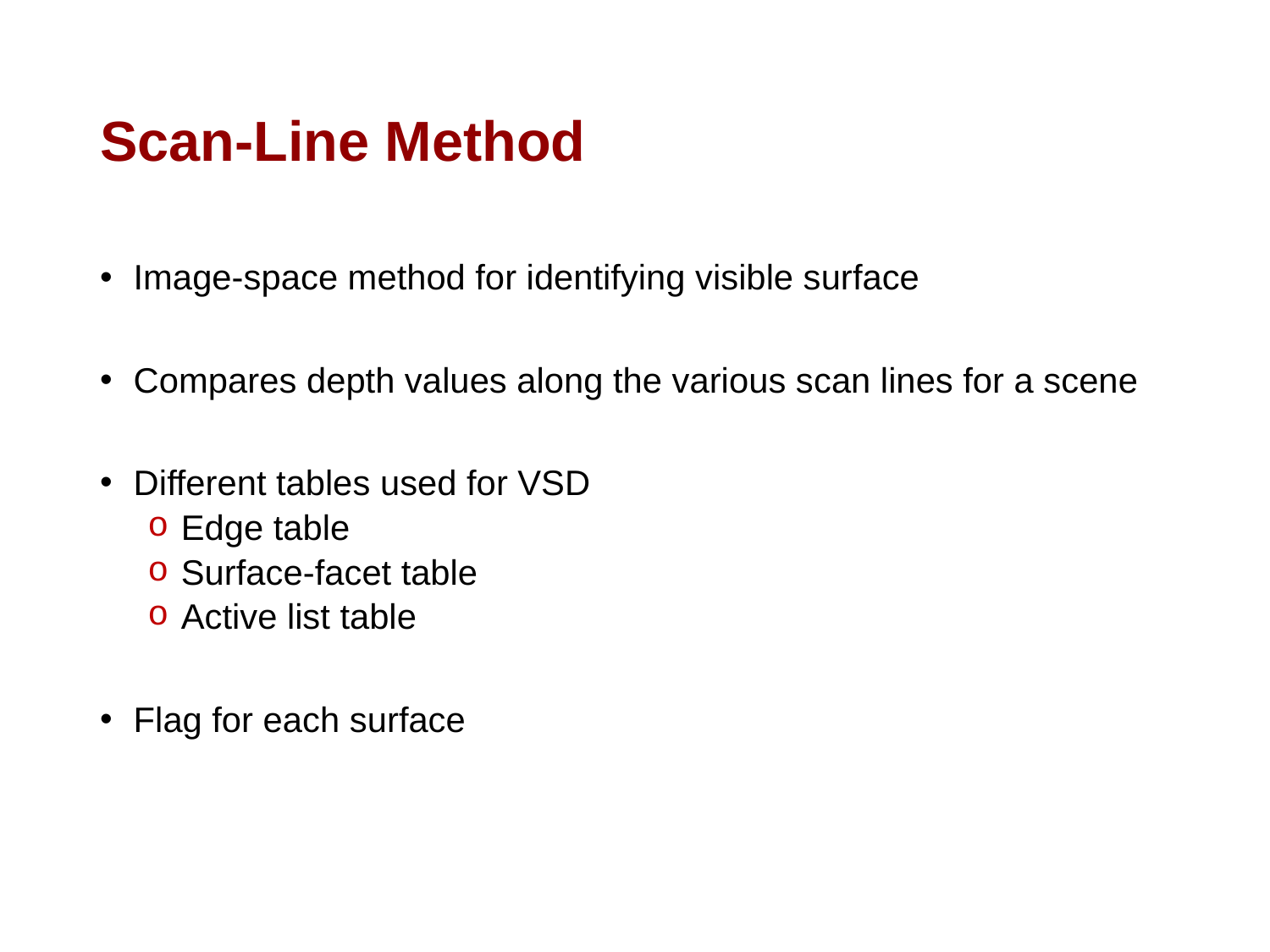

# Scan-Line Method
 Image-space method for identifying visible surface

 Compares depth values along the various scan lines for a scene

 Different tables used for VSD
 Edge table
 Surface-facet table
 Active list table

 Flag for each surface